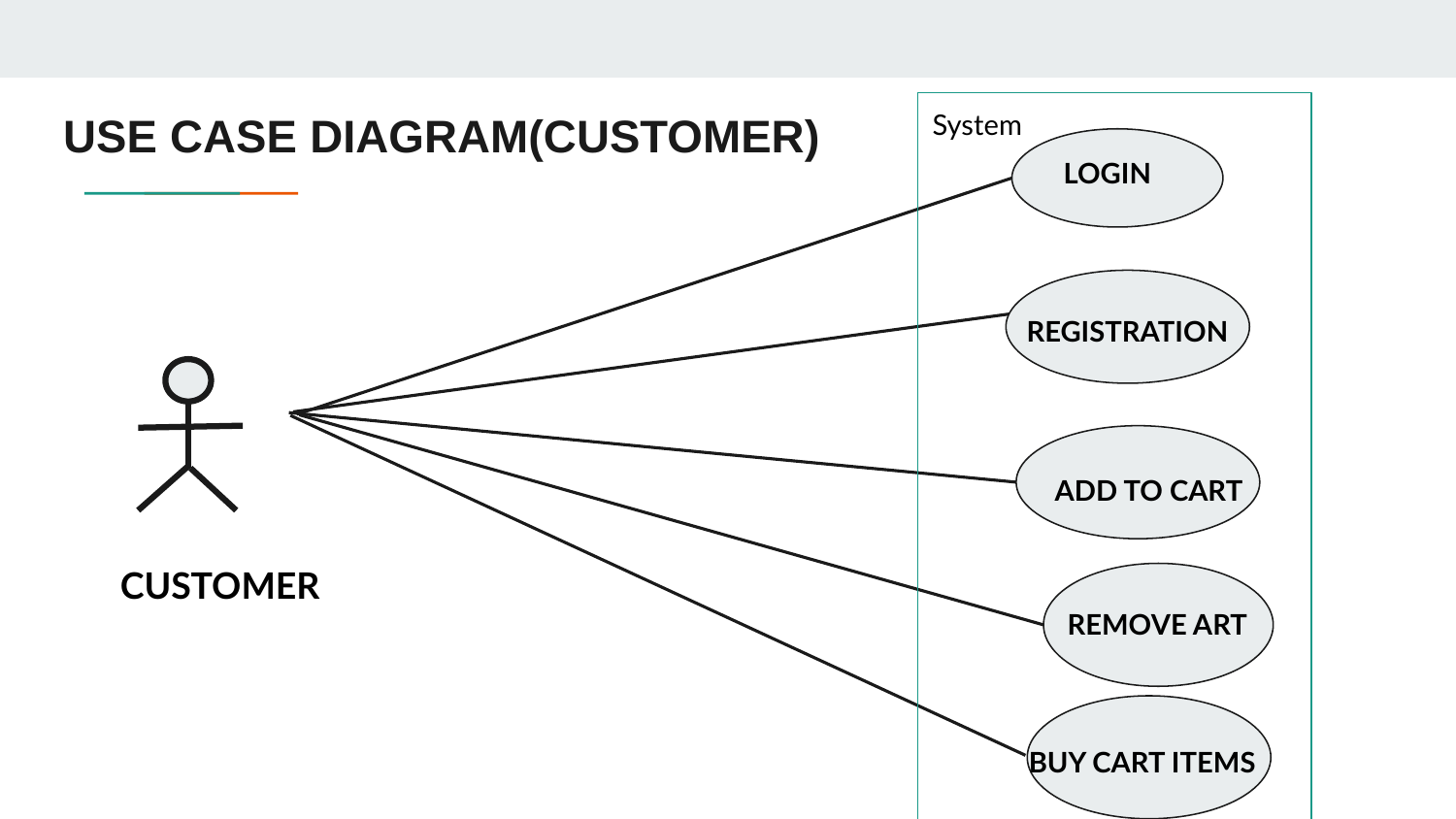

System
# USE CASE DIAGRAM(CUSTOMER)

LOGIN

REGISTRATION

ADD TO CART
CUSTOMER

REMOVE ART

BUY CART ITEMS